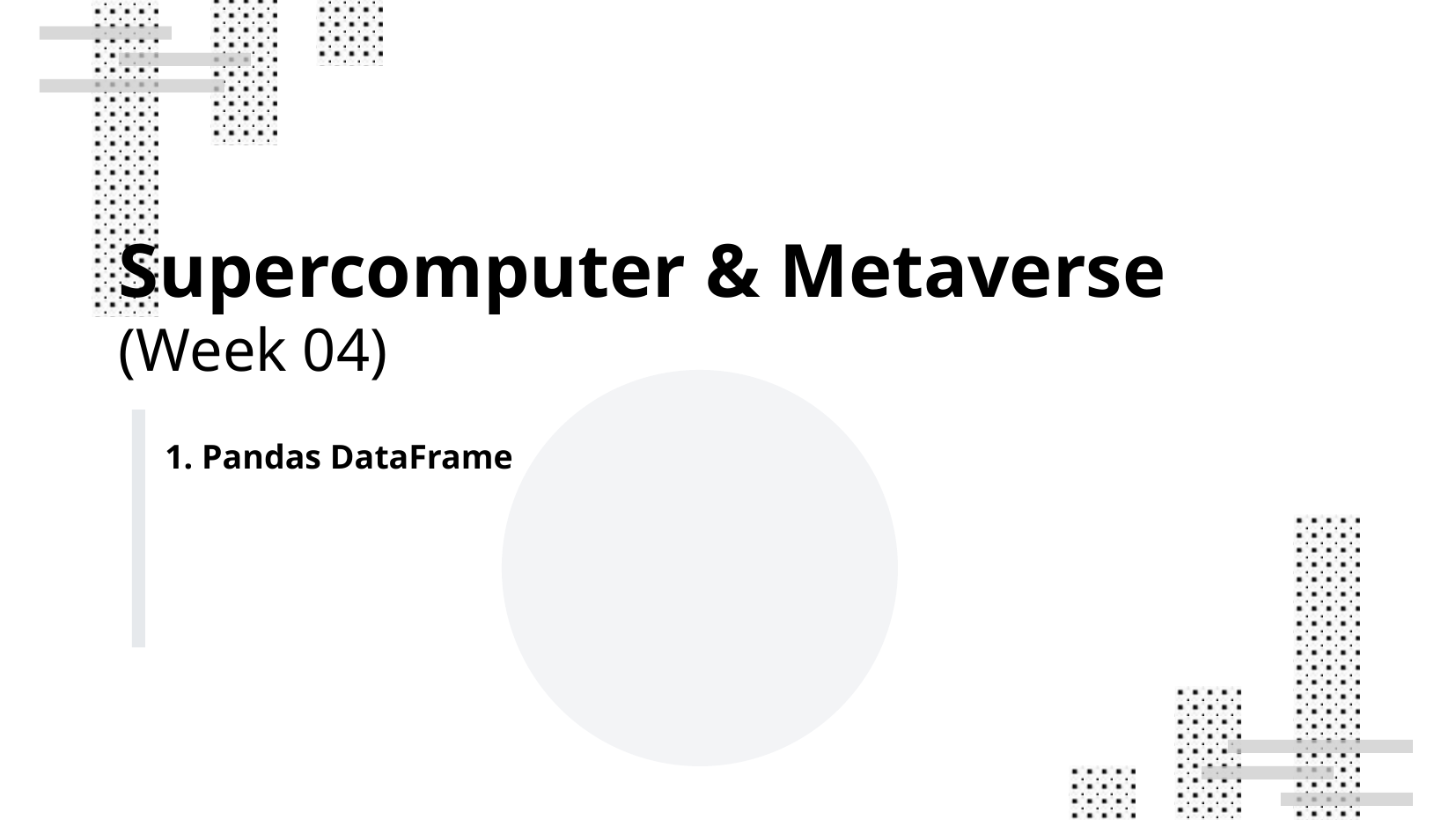

Supercomputer & Metaverse
(Week 04)

1. Pandas DataFrame